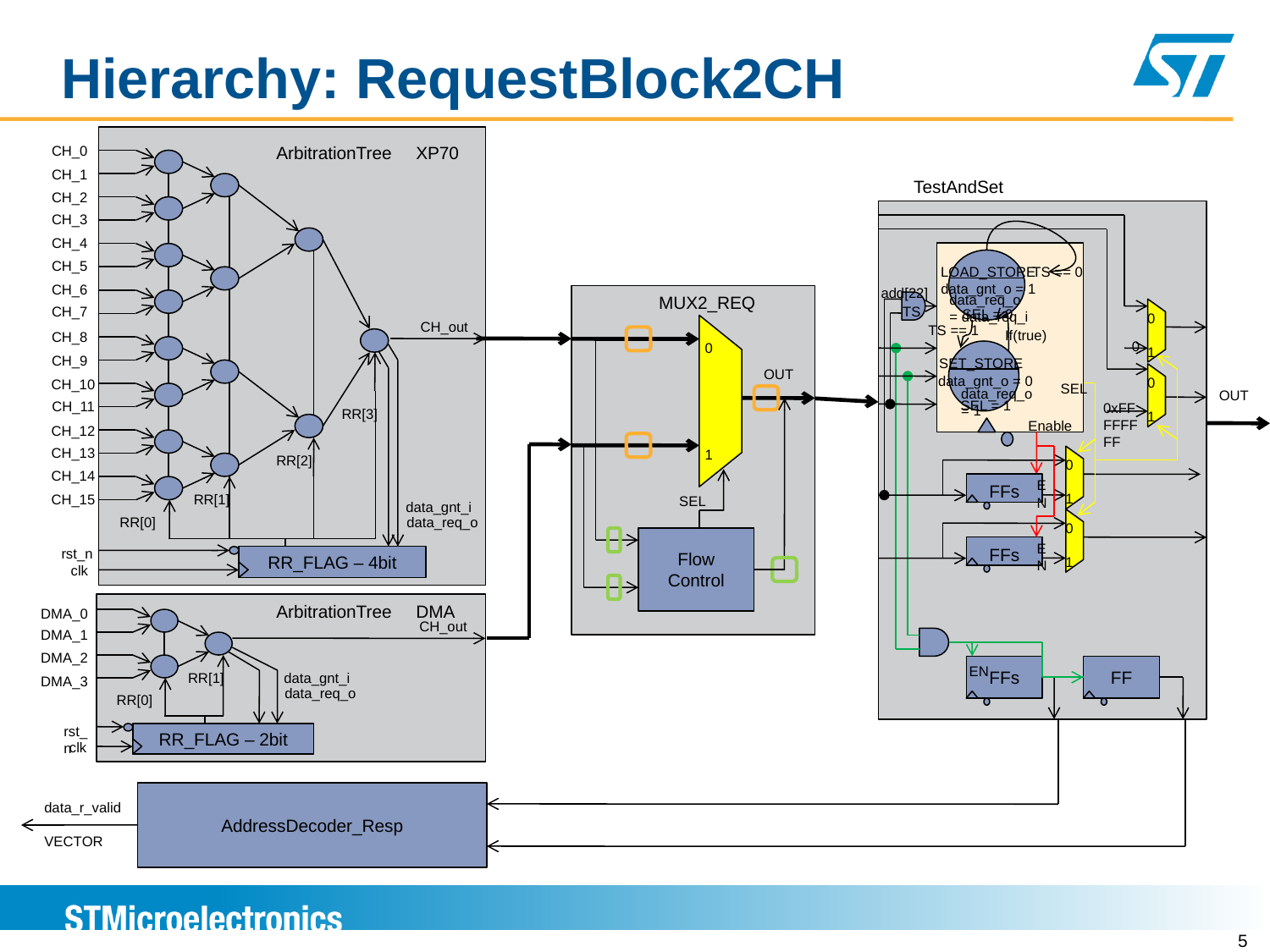

# Hierarchy: RequestBlock2CH

ArbitrationTree     XP70
CH_0

CH_1

CH_2

CH_3
CH_4

CH_5

CH_6

CH_7
CH_out
CH_8

CH_9

CH_10

CH_11
RR[3]

CH_12

CH_13
RR[2]

CH_14

CH_15
RR[1]
data_gnt_i
RR[0]
data_req_o
rst_n

RR_FLAG – 4bit
clk

ArbitrationTree     DMA
DMA_0

CH_out
DMA_1

DMA_2

RR[1]
data_gnt_i
DMA_3
data_req_o
RR[0]
rst_n

RR_FLAG – 2bit

clk
TestAndSet

LOAD_STORE
TS == 0
data_gnt_o = 1
add[22]
data_req_o = data_req_i

TS
SEL = 0
0

1
TS == 1
If(true)
0

SET_STORE
0

1
data_gnt_o = 0
SEL
data_req_o = 1
SEL = 1
0xFFFFFFFF
Enable

0

1
EN
FFs

0

1
EN
FFs

FFs
EN
FF

MUX2_REQ

0
OUT

1
SEL

Flow
Control

OUT
AddressDecoder_Resp
data_r_valid

VECTOR
5